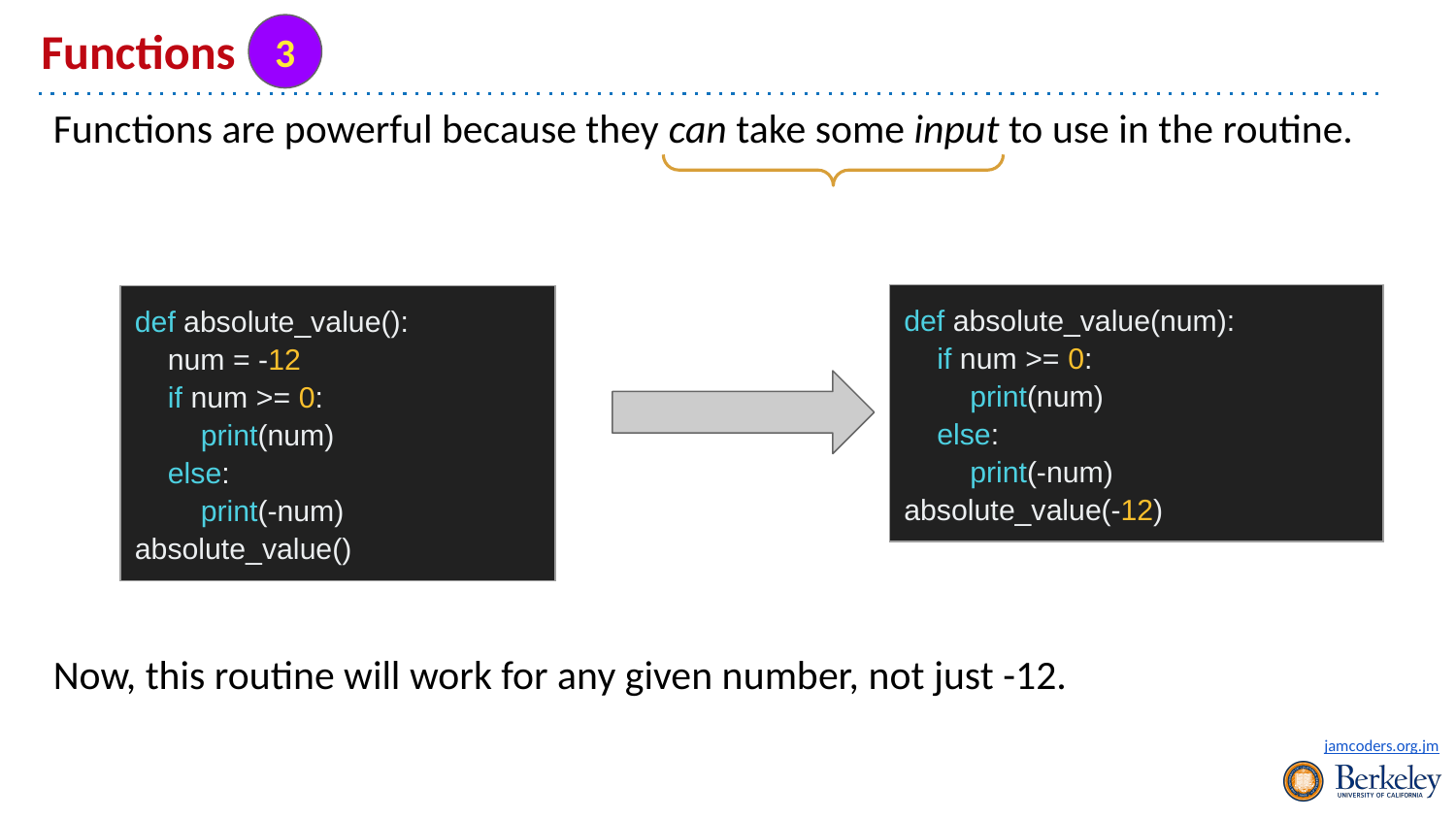

3
# Functions
Functions are powerful because they can take some input to use in the routine.

Now, this routine will work for any given number, not just -12.
| def absolute\_value(num): if num >= 0: print(num) else: print(-num) absolute\_value(-12) |
| --- |
| def absolute\_value(): num = -12 if num >= 0: print(num) else: print(-num) absolute\_value() |
| --- |